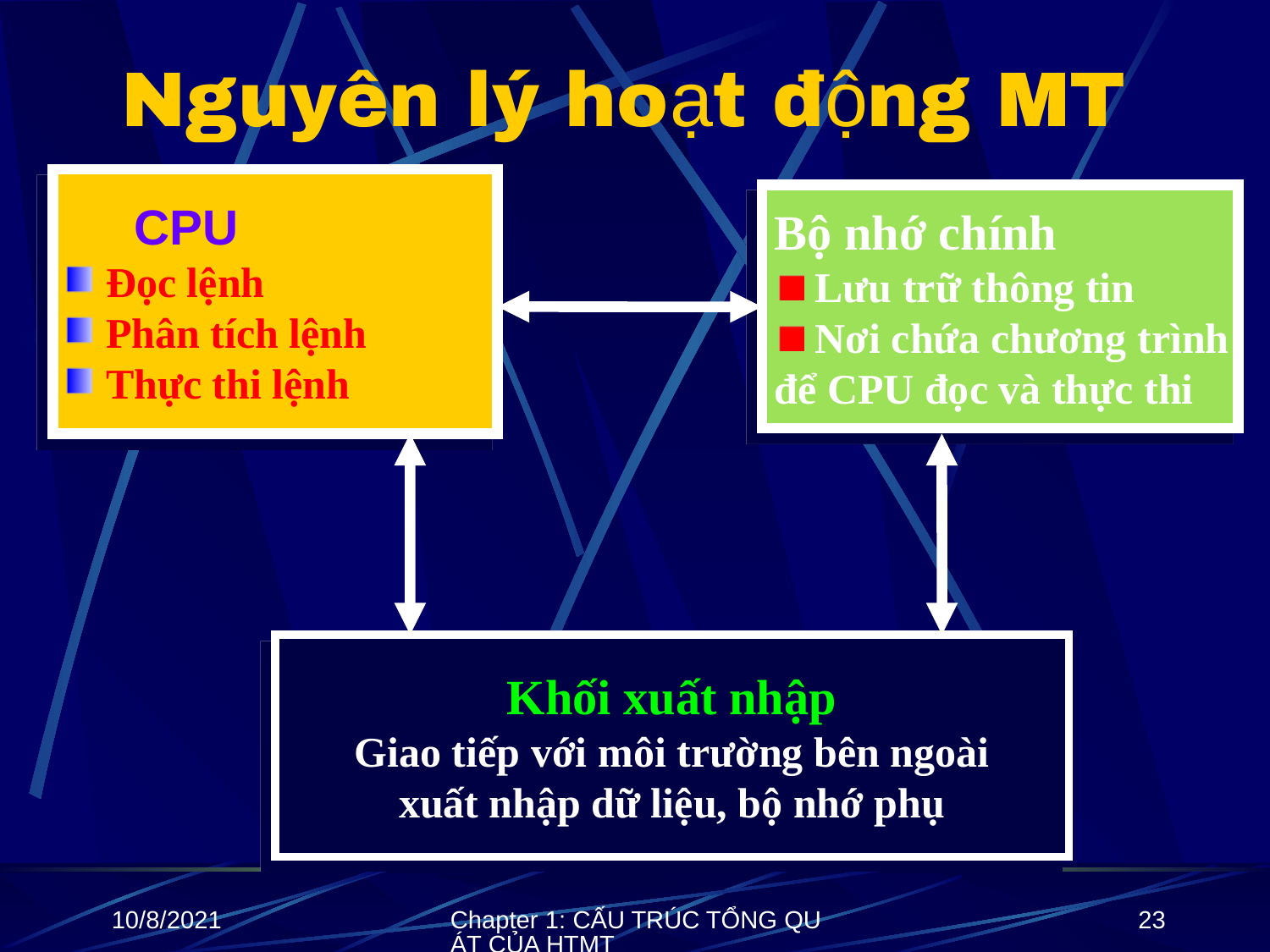

# Nguyên lý hoạt động MT
     CPU
 Đọc lệnh
 Phân tích lệnh
 Thực thi lệnh
Bộ nhớ chính
 Lưu trữ thông tin
 Nơi chứa chương trình
để CPU đọc và thực thi

Khối xuất nhập
Giao tiếp với môi trường bên ngoài
xuất nhập dữ liệu, bộ nhớ phụ
10/8/2021
Chapter 1: CẤU TRÚC TỔNG QUÁT CỦA HTMT
23